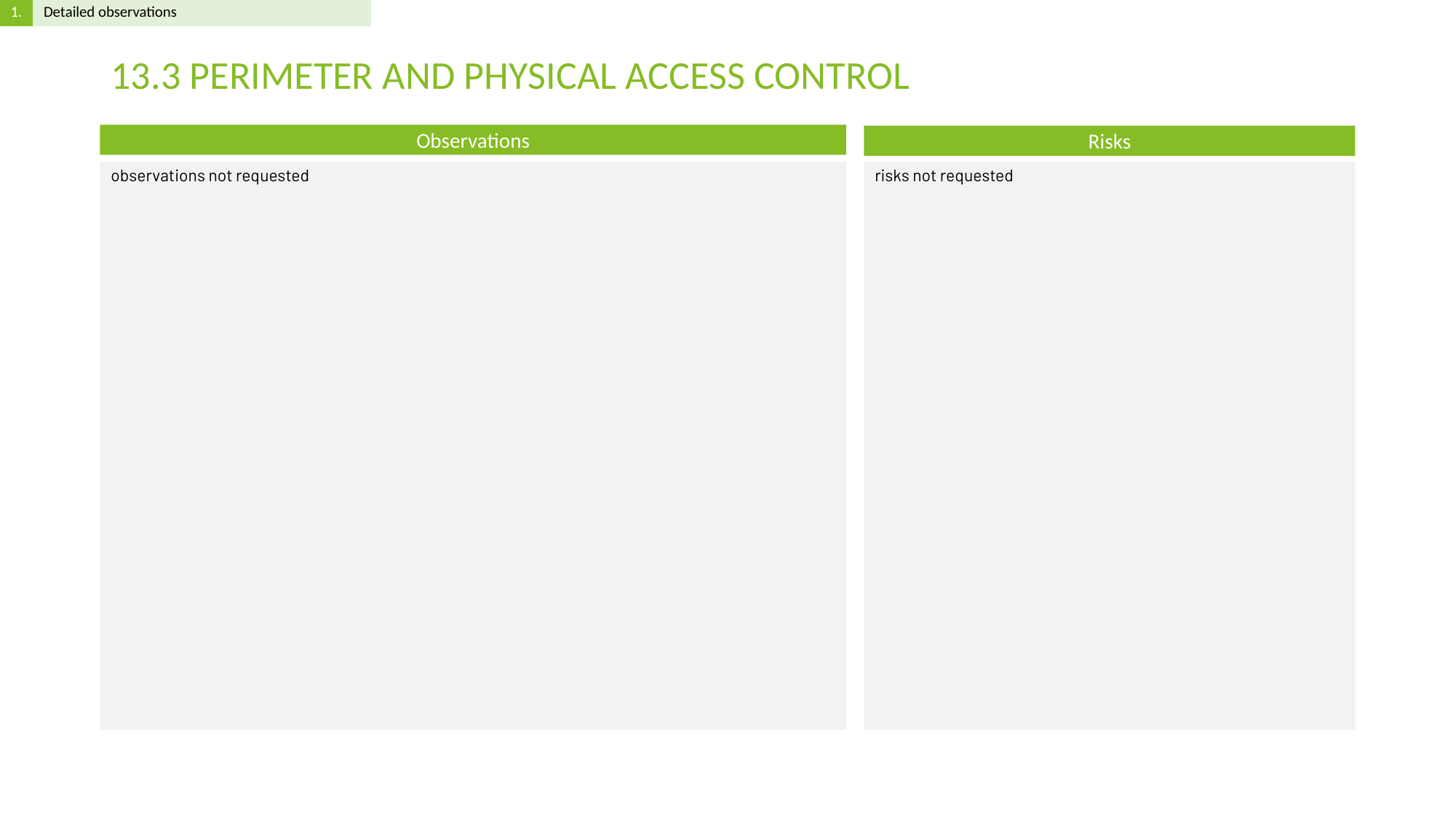

# 13.3 PERIMETER AND PHYSICAL ACCESS CONTROL
observations not requested
risks not requested